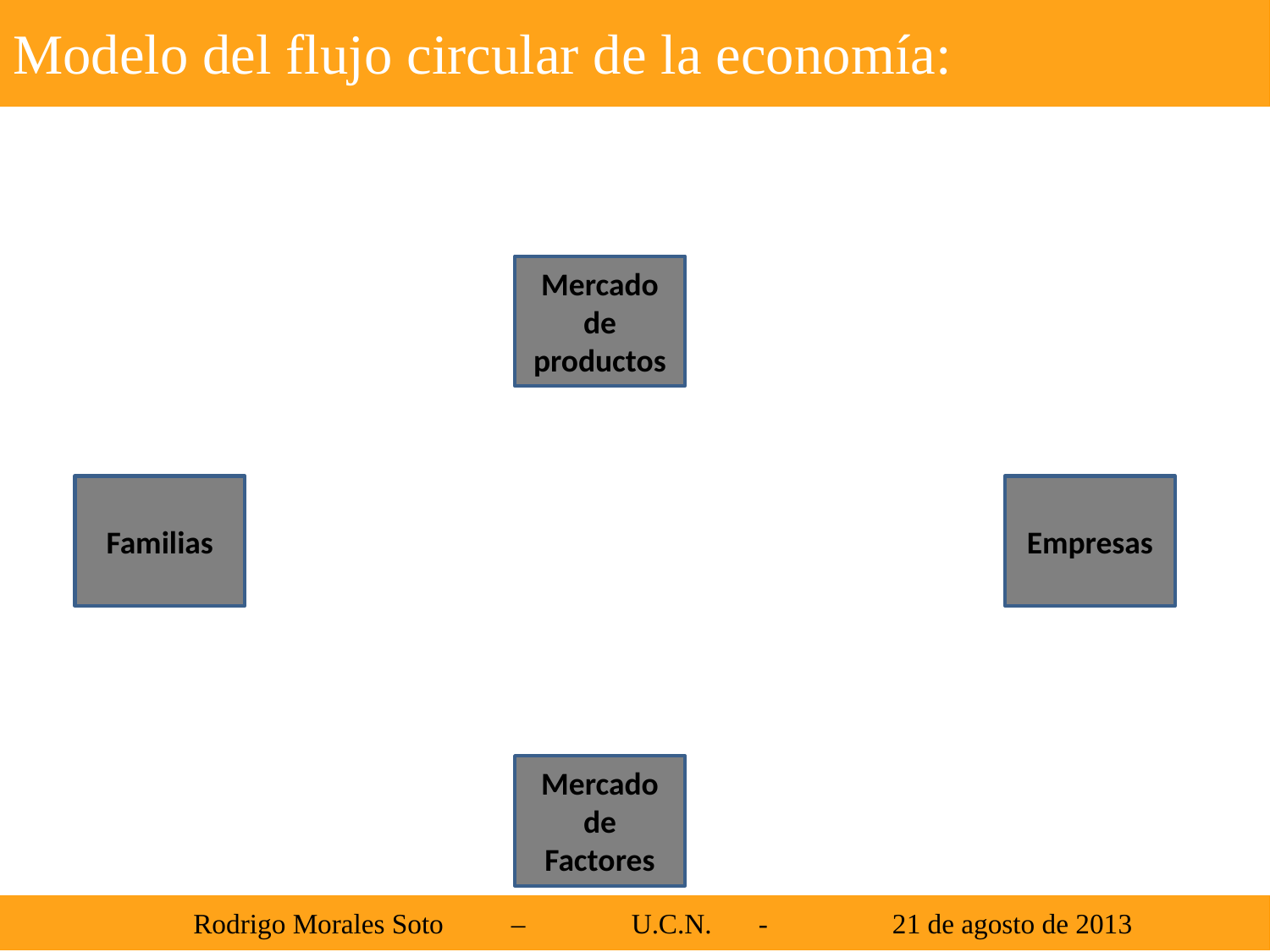

Modelo del flujo circular de la economía:

Mercado de productos
Familias
Empresas
Mercado de Factores
          Rodrigo Morales Soto	 – 	U.C.N. 	-	 21 de agosto de 2013